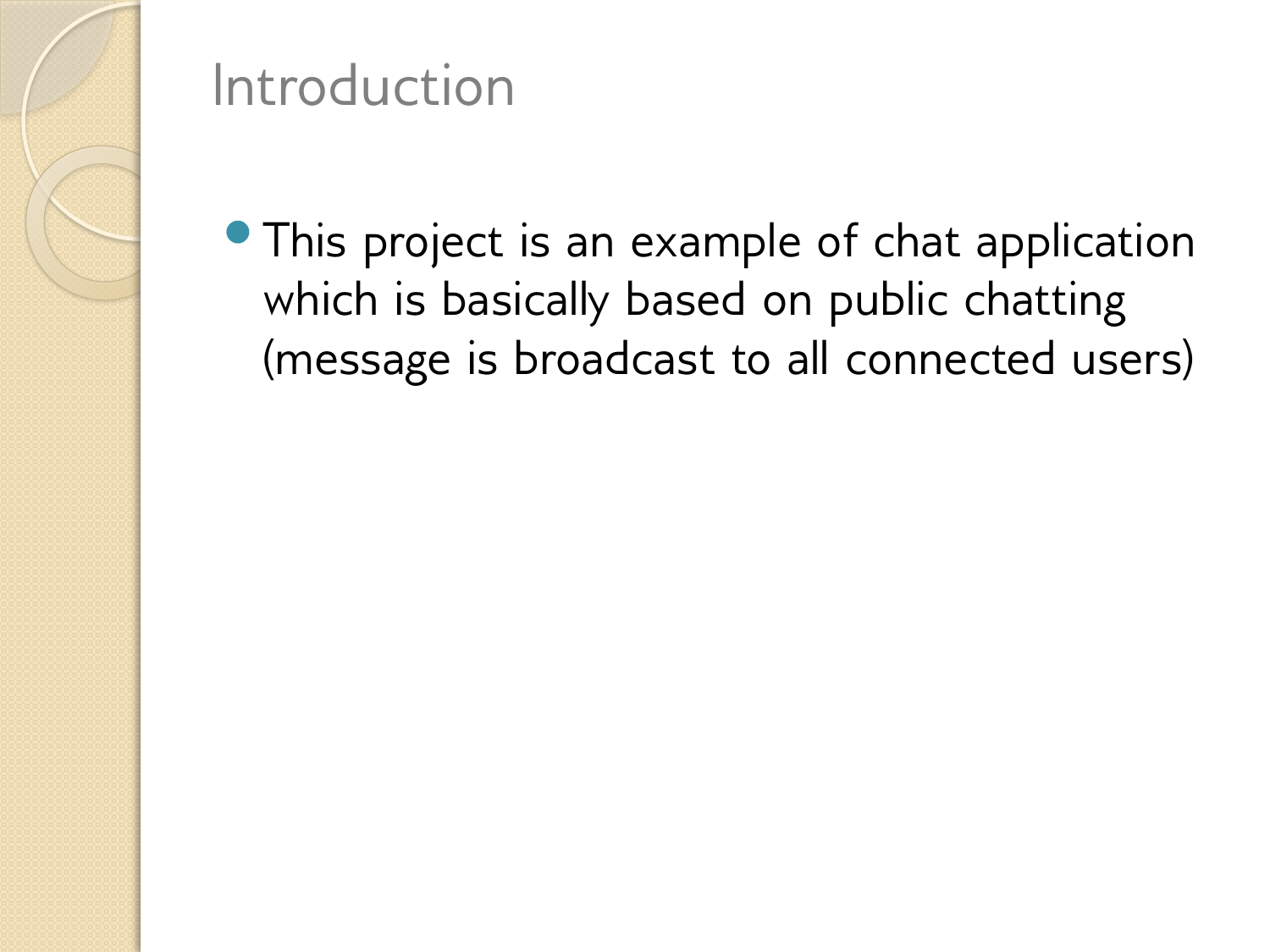

# Introduction
This project is an example of chat application which is basically based on public chatting (message is broadcast to all connected users)